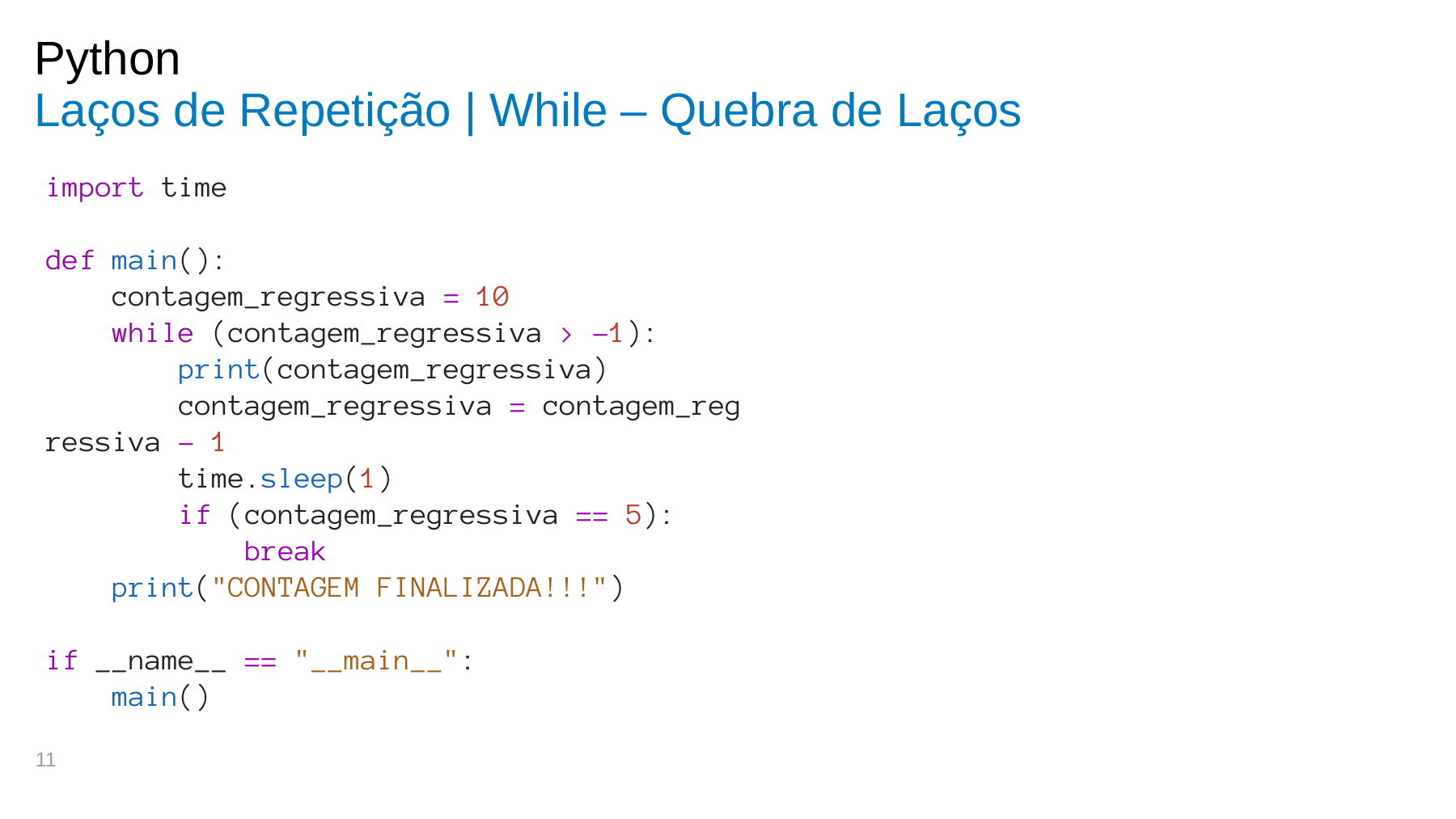

Python
# Laços de Repetição | While – Quebra de Laços
import time
def main():
    contagem_regressiva = 10
    while (contagem_regressiva > -1):
        print(contagem_regressiva)
        contagem_regressiva = contagem_regressiva - 1
        time.sleep(1)
        if (contagem_regressiva == 5):
            break
    print("CONTAGEM FINALIZADA!!!")
if __name__ == "__main__":
    main()
11